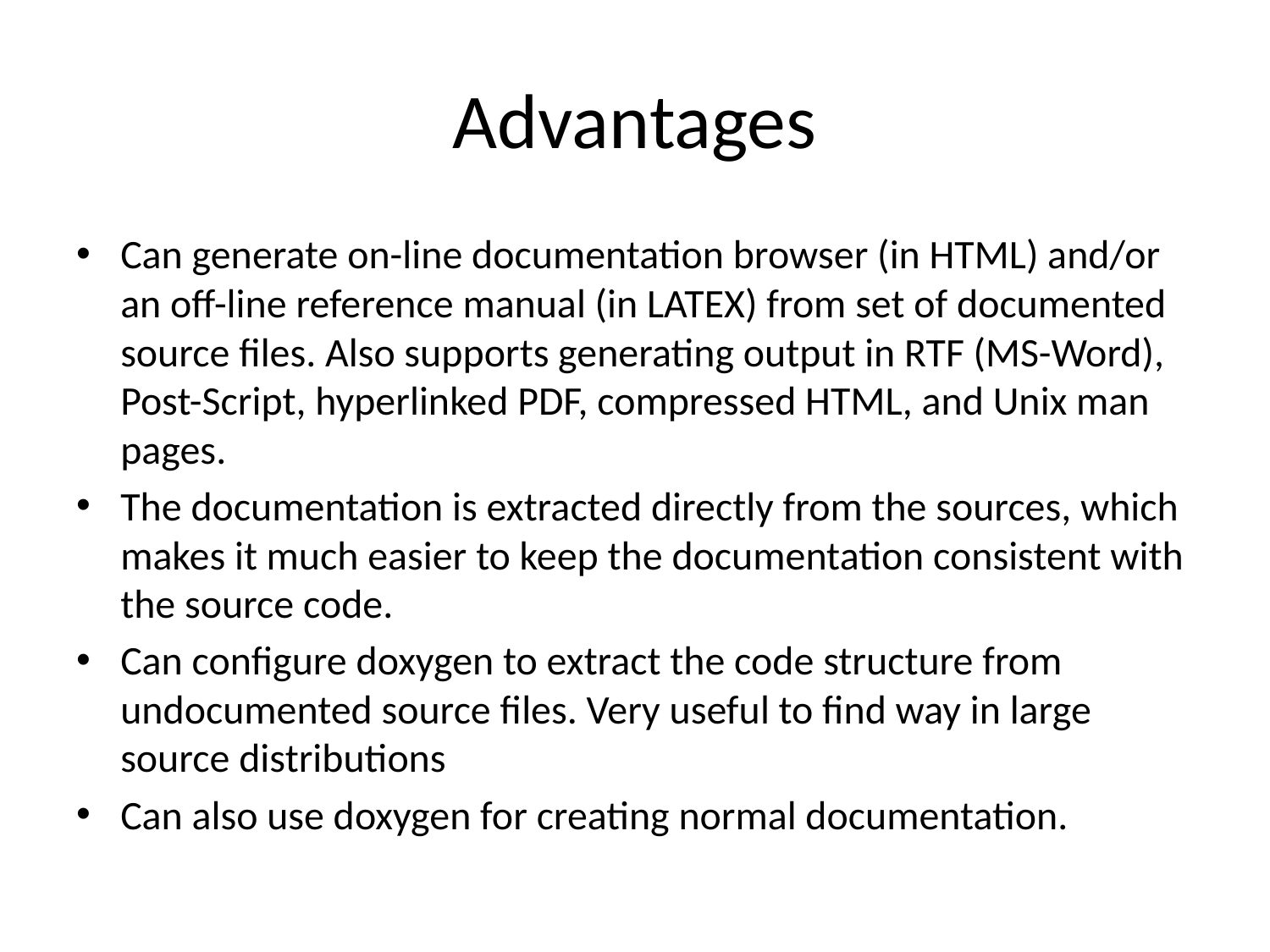

# Advantages
Can generate on-line documentation browser (in HTML) and/or an off-line reference manual (in LATEX) from set of documented source files. Also supports generating output in RTF (MS-Word), Post-Script, hyperlinked PDF, compressed HTML, and Unix man pages.
The documentation is extracted directly from the sources, which makes it much easier to keep the documentation consistent with the source code.
Can configure doxygen to extract the code structure from undocumented source files. Very useful to find way in large source distributions
Can also use doxygen for creating normal documentation.